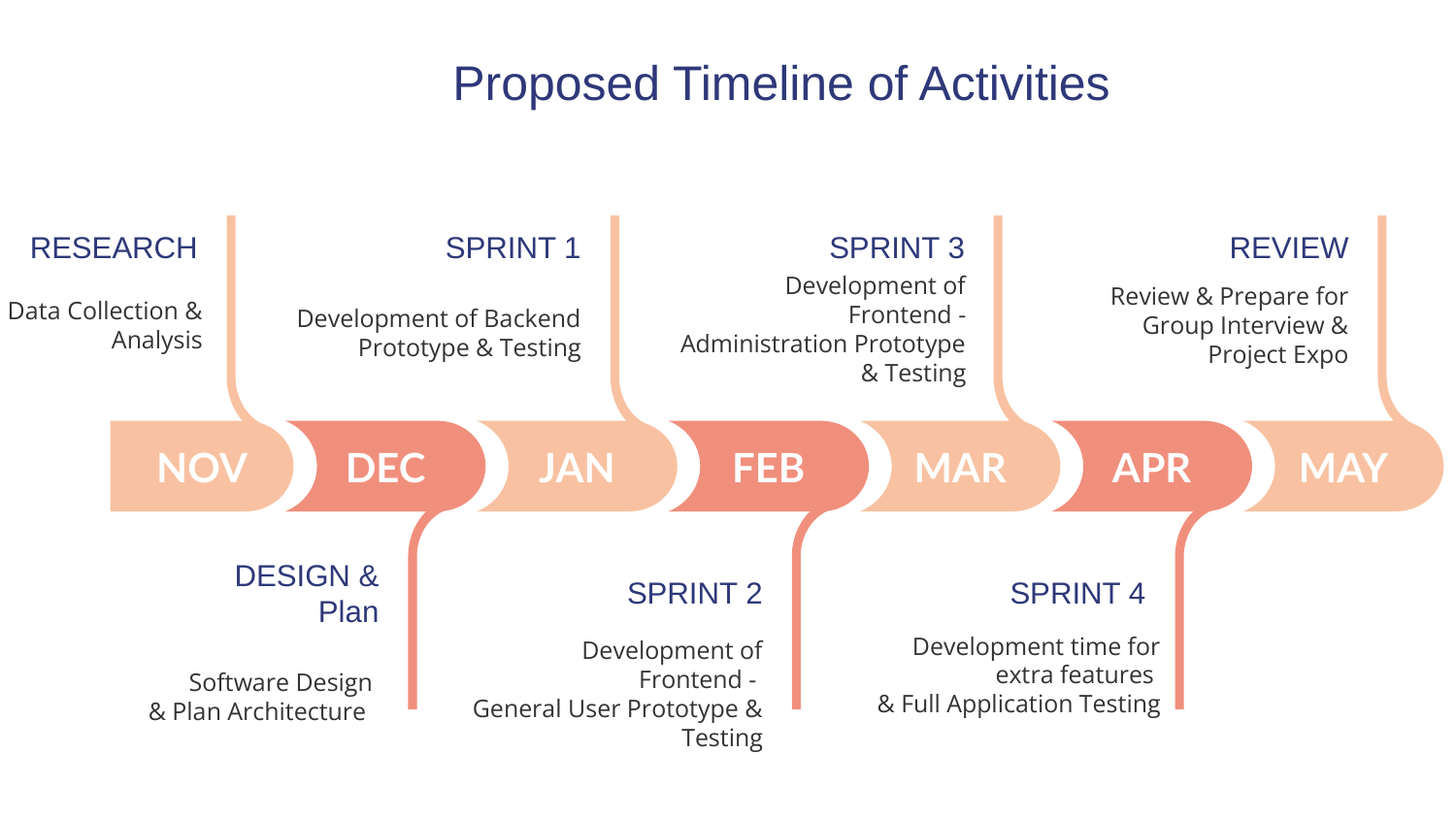

Proposed Timeline of Activities

RESEARCH
SPRINT 1
SPRINT 3
REVIEW

Data Collection & Analysis
Development of Backend Prototype & Testing
Development of Frontend - Administration Prototype & Testing

Review & Prepare for Group Interview & Project Expo
NOV
DEC
JAN
FEB
MAR
APR
MAY

SPRINT 2
SPRINT 4
DESIGN & Plan
Development of Frontend -
General User Prototype & Testing
Development time for extra features
& Full Application Testing
Software Design
& Plan Architecture